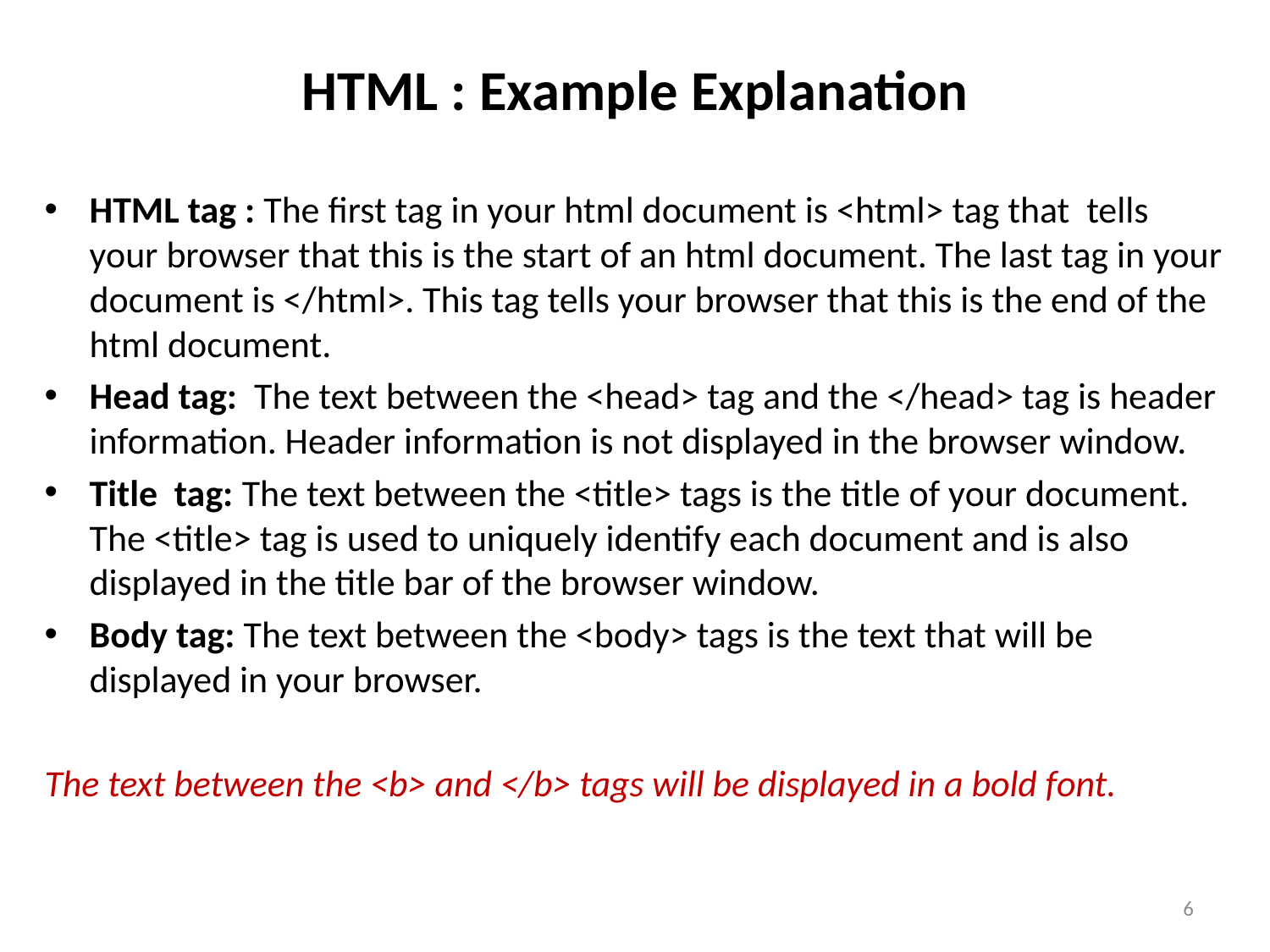

# HTML : Example Explanation
HTML tag : The first tag in your html document is <html> tag that  tells your browser that this is the start of an html document. The last tag in your document is </html>. This tag tells your browser that this is the end of the html document.
Head tag:  The text between the <head> tag and the </head> tag is header information. Header information is not displayed in the browser window.
Title  tag: The text between the <title> tags is the title of your document. The <title> tag is used to uniquely identify each document and is also displayed in the title bar of the browser window.
Body tag: The text between the <body> tags is the text that will be displayed in your browser.

The text between the <b> and </b> tags will be displayed in a bold font.
6